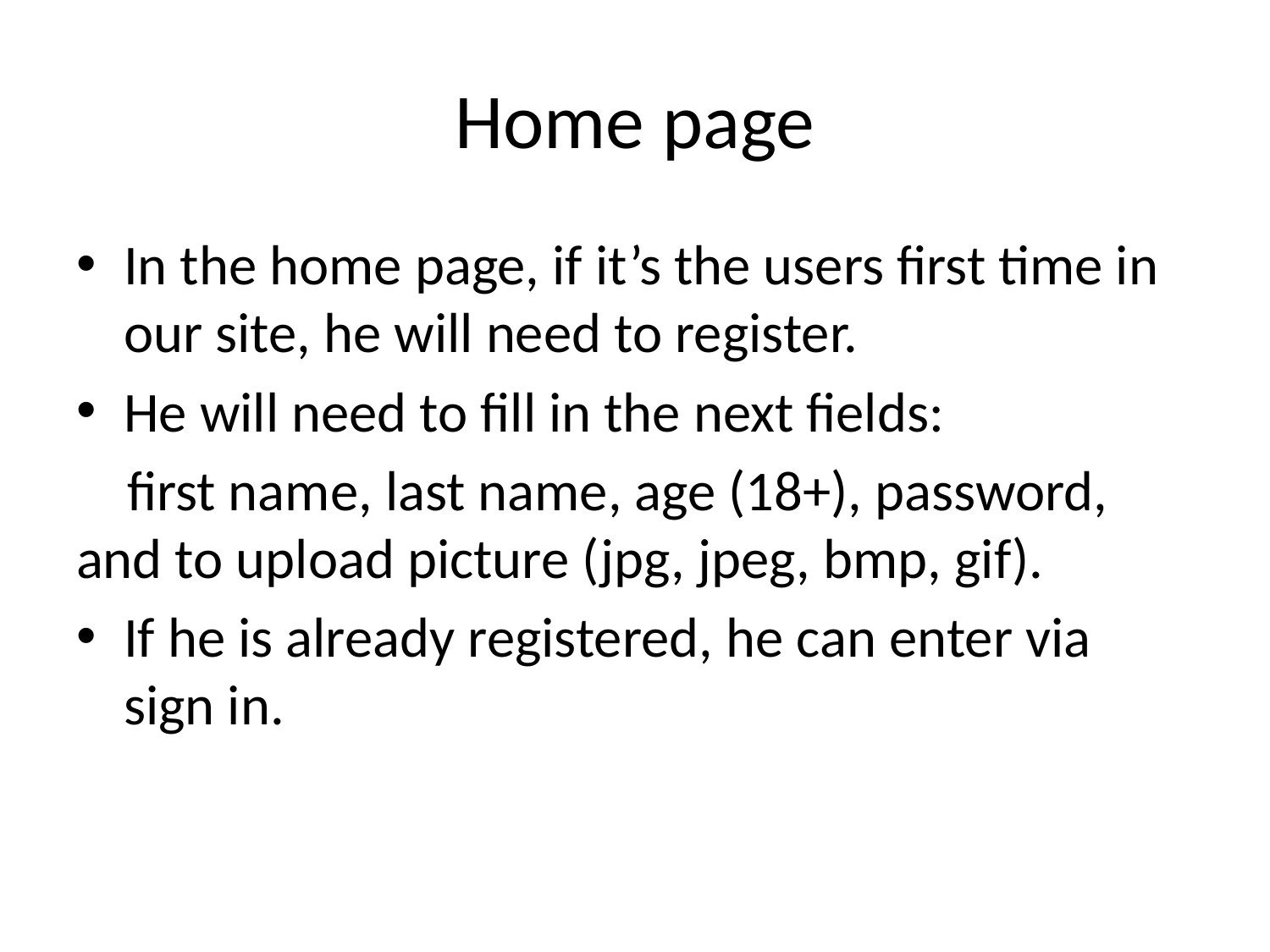

# Home page
In the home page, if it’s the users first time in our site, he will need to register.
He will need to fill in the next fields:
    first name, last name, age (18+), password,     and to upload picture (jpg, jpeg, bmp, gif).
If he is already registered, he can enter via sign in.